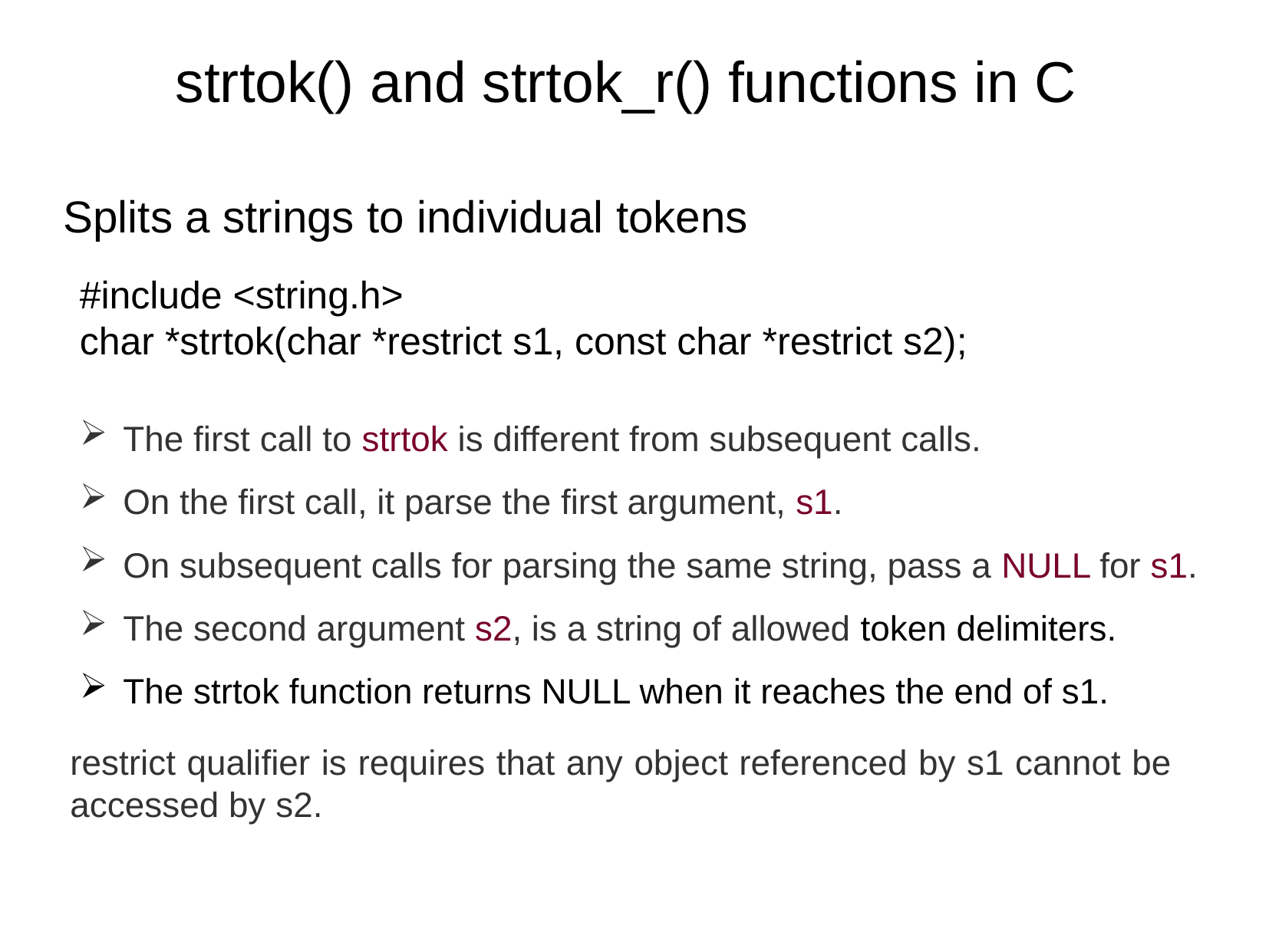

strtok() and strtok_r() functions in C
Splits a strings to individual tokens
#include <string.h>
char *strtok(char *restrict s1, const char *restrict s2);
The first call to strtok is different from subsequent calls.
On the first call, it parse the first argument, s1.
On subsequent calls for parsing the same string, pass a NULL for s1.
The second argument s2, is a string of allowed token delimiters.
The strtok function returns NULL when it reaches the end of s1.

restrict qualifier is requires that any object referenced by s1 cannot be accessed by s2.